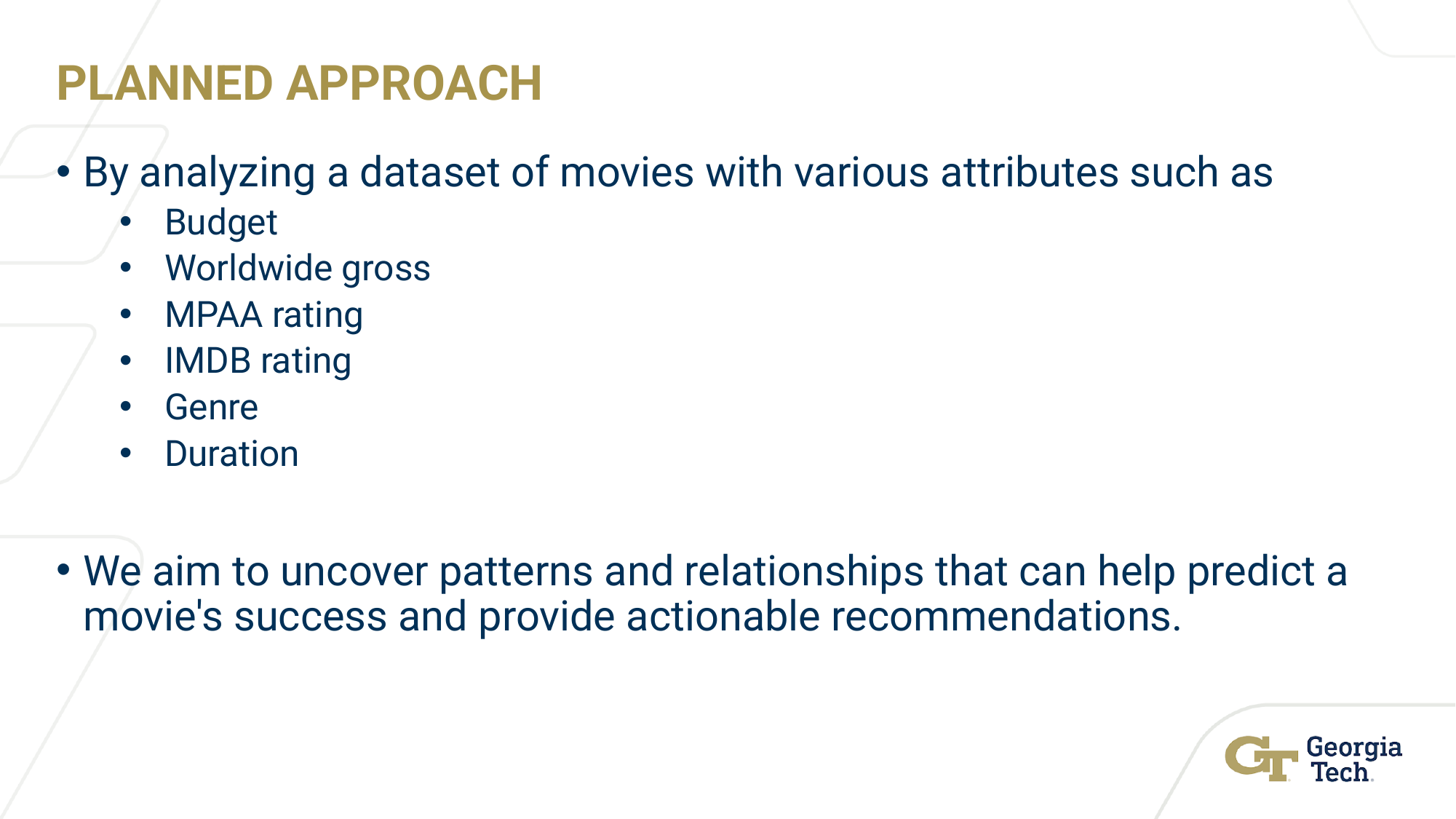

# PLANNED APPROACH
By analyzing a dataset of movies with various attributes such as
Budget
Worldwide gross
MPAA rating
IMDB rating
Genre
Duration

We aim to uncover patterns and relationships that can help predict a movie's success and provide actionable recommendations.